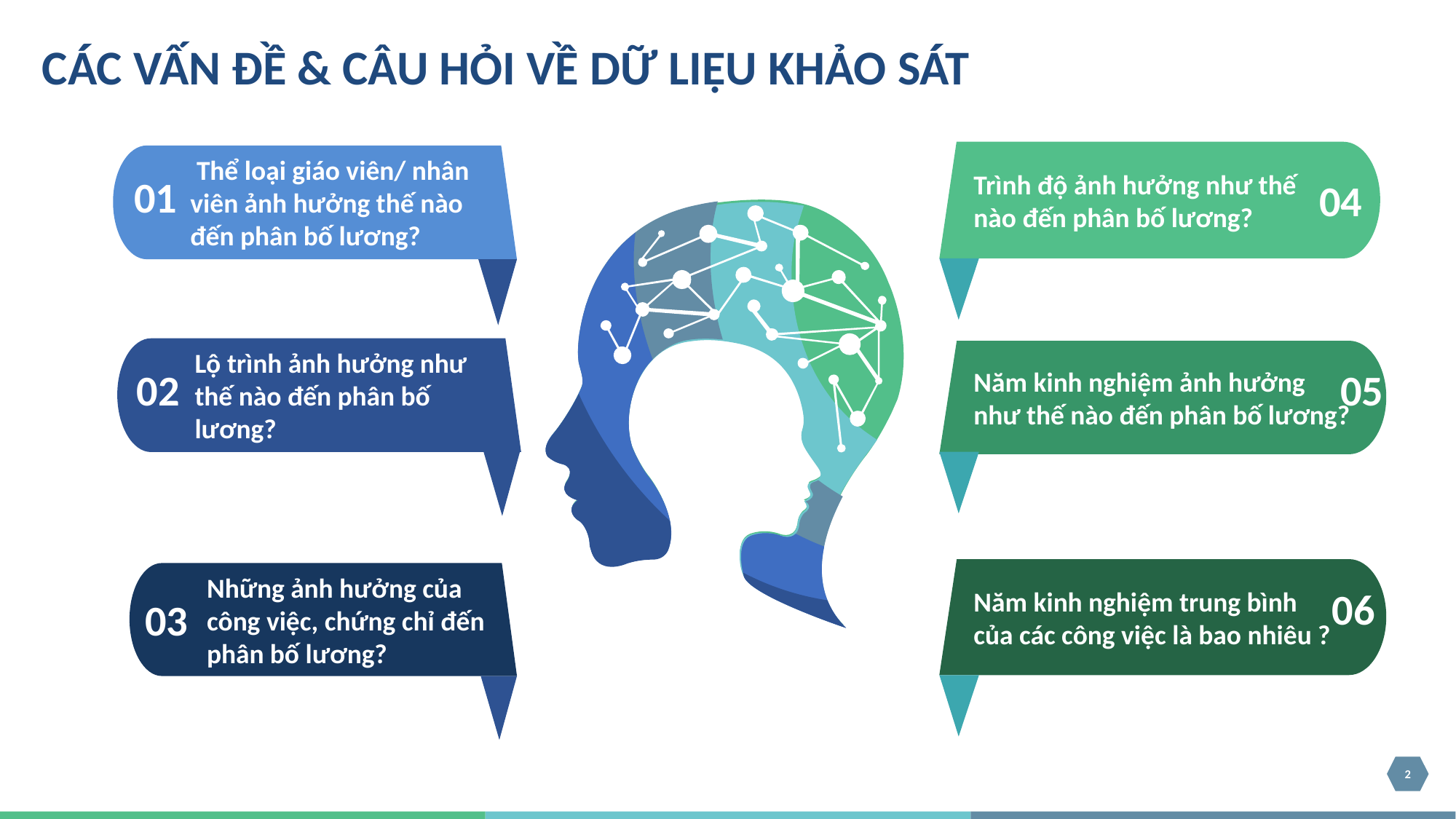

# CÁC VẤN ĐỀ & CÂU HỎI VỀ DỮ LIỆU KHẢO SÁT
Trình độ ảnh hưởng như thế
nào đến phân bố lương?
 Thể loại giáo viên/ nhân viên ảnh hưởng thế nào đến phân bố lương?
01
04

Lộ trình ảnh hưởng như thế nào đến phân bố lương?
Năm kinh nghiệm ảnh hưởng
như thế nào đến phân bố lương?
02
05

Năm kinh nghiệm trung bình
của các công việc là bao nhiêu ?
Những ảnh hưởng của công việc, chứng chỉ đến phân bố lương?
06
03